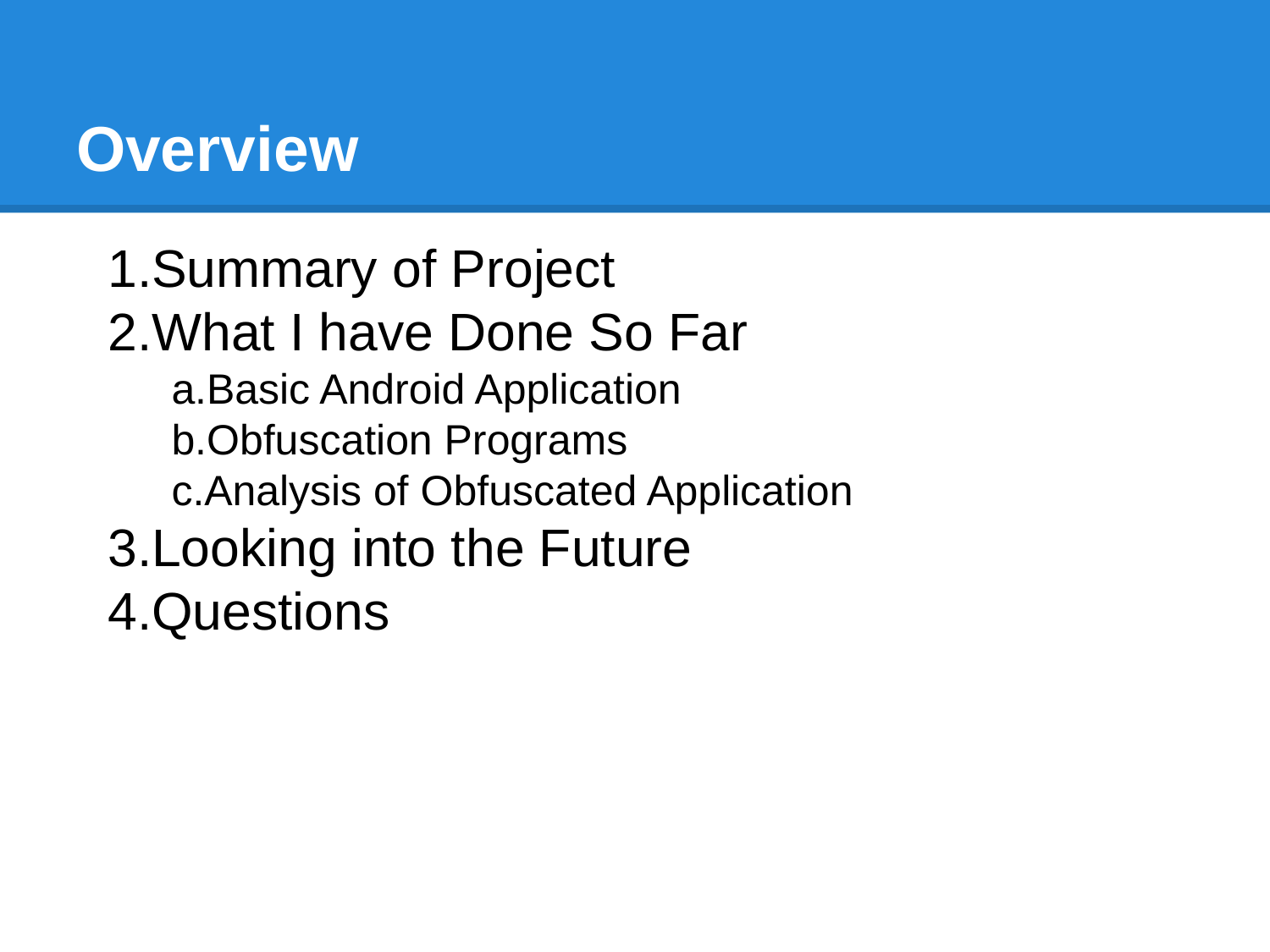

# Overview
Summary of Project
What I have Done So Far
Basic Android Application
Obfuscation Programs
Analysis of Obfuscated Application
Looking into the Future
Questions